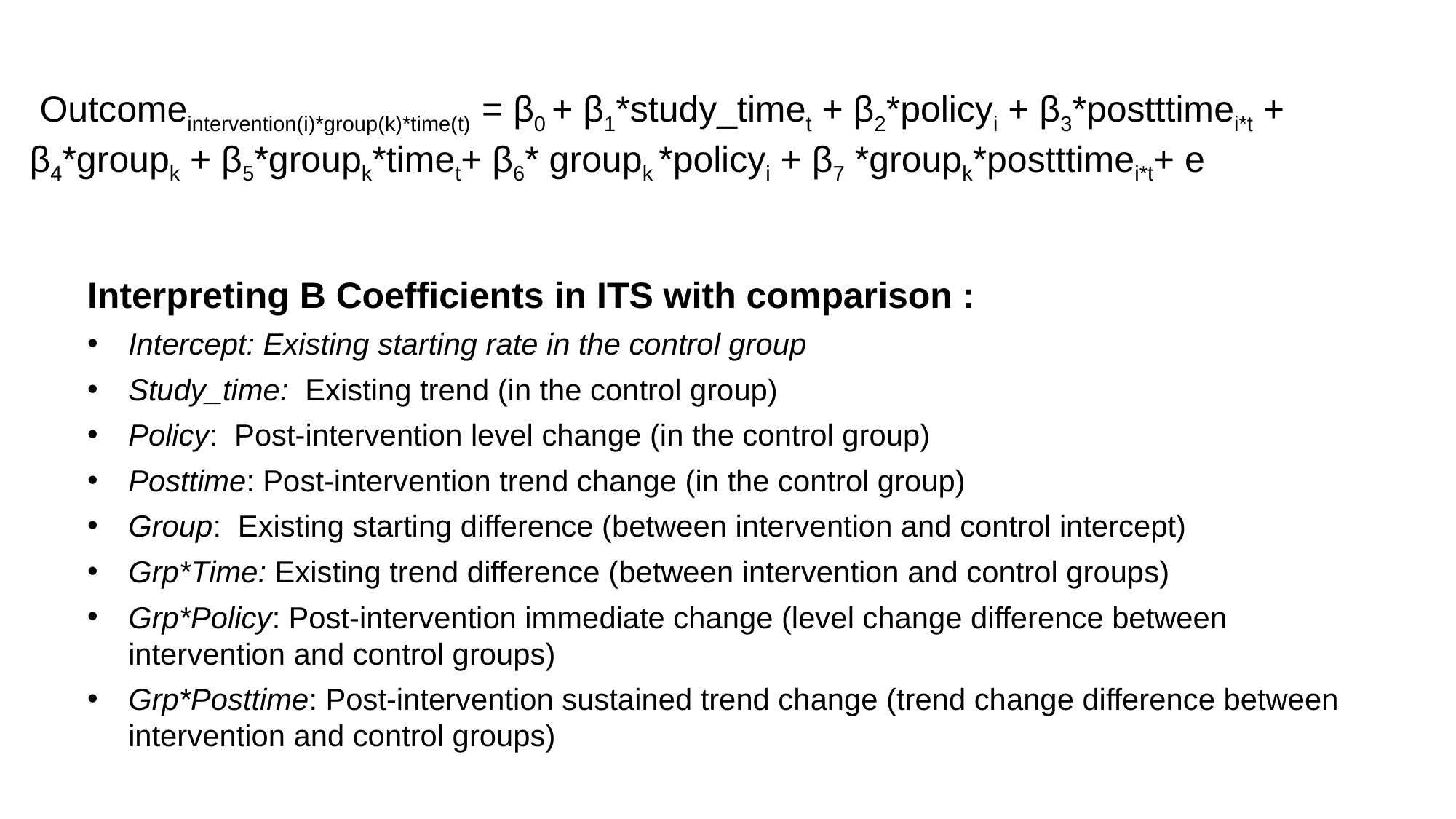

Outcomeintervention(i)*group(k)*time(t) = β0 + β1*study_timet + β2*policyi + β3*postttimei*t + β4*groupk + β5*groupk*timet+ β6* groupk *policyi + β7 *groupk*postttimei*t+ e
Interpreting B Coefficients in ITS with comparison :
Intercept: Existing starting rate in the control group
Study_time:  Existing trend (in the control group)
Policy:  Post-intervention level change (in the control group)
Posttime: Post-intervention trend change (in the control group)
Group:  Existing starting difference (between intervention and control intercept)
Grp*Time: Existing trend difference (between intervention and control groups)
Grp*Policy: Post-intervention immediate change (level change difference between intervention and control groups)
Grp*Posttime: Post-intervention sustained trend change (trend change difference between intervention and control groups)